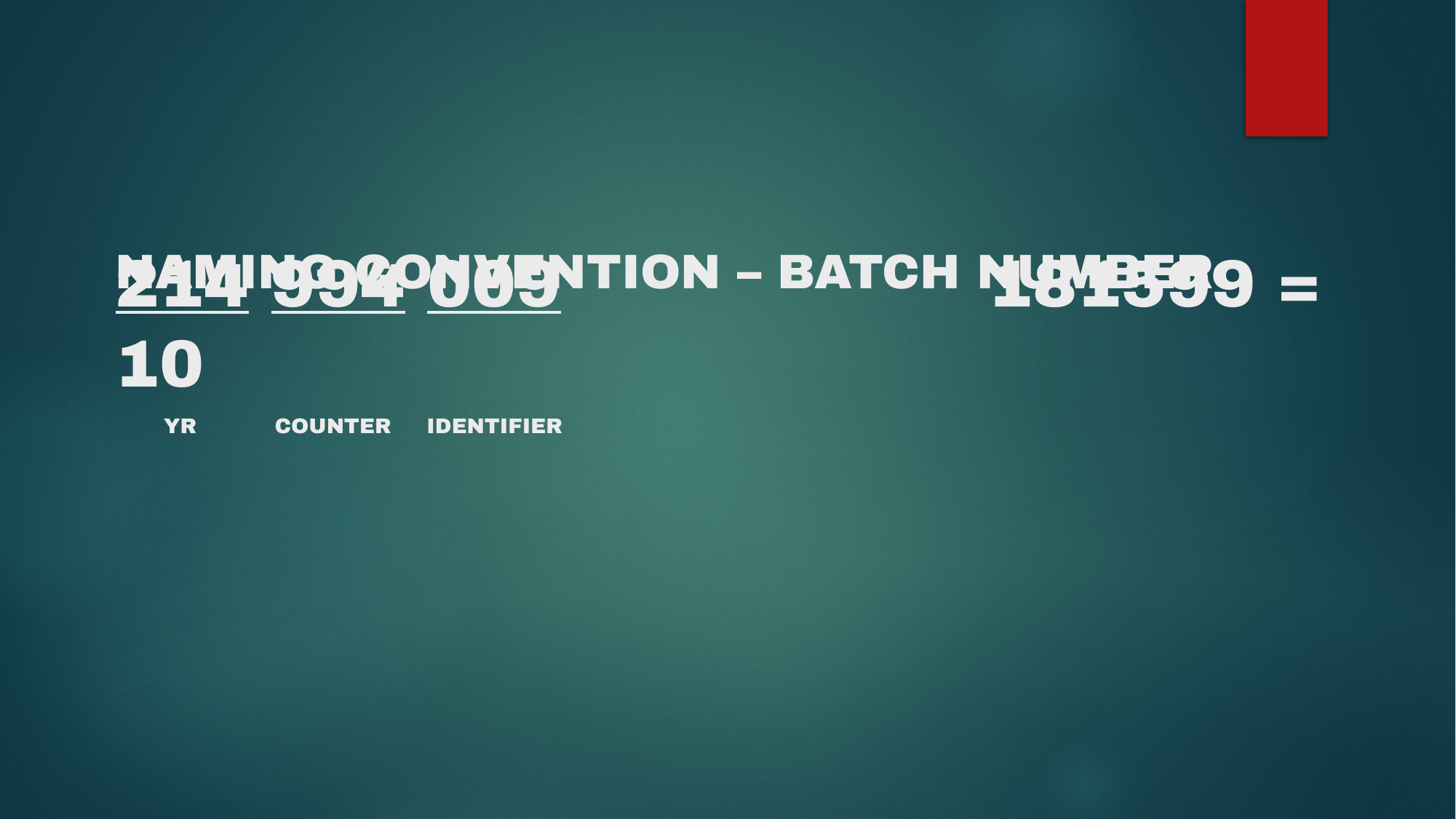

NAMING CONVENTION – BATCH NUMBER
214 994 009				181599 = 10
YR           COUNTER     IDENTIFIER